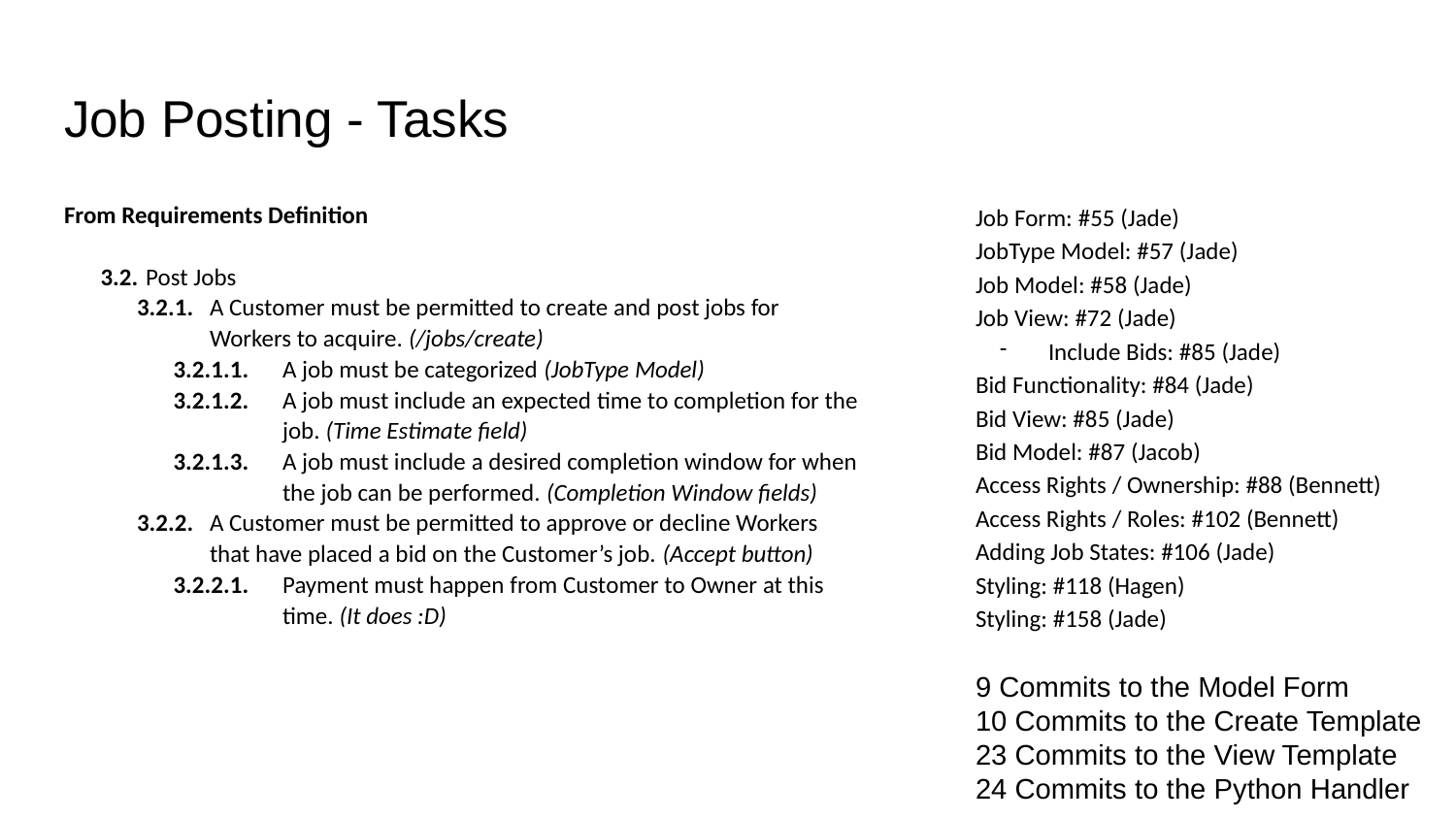

# Job Posting - Tasks
From Requirements Definition

3.2.  Post Jobs
3.2.1.	A Customer must be permitted to create and post jobs for Workers to acquire. (/jobs/create)
3.2.1.1.	A job must be categorized (JobType Model)
3.2.1.2.	A job must include an expected time to completion for the job. (Time Estimate field)
3.2.1.3.     	A job must include a desired completion window for when the job can be performed. (Completion Window fields)
3.2.2.	A Customer must be permitted to approve or decline Workers that have placed a bid on the Customer’s job. (Accept button)
3.2.2.1.     	Payment must happen from Customer to Owner at this time. (It does :D)

Job Form: #55 (Jade)
JobType Model: #57 (Jade)
Job Model: #58 (Jade)
Job View: #72 (Jade)
Include Bids: #85 (Jade)
Bid Functionality: #84 (Jade)
Bid View: #85 (Jade)
Bid Model: #87 (Jacob)
Access Rights / Ownership: #88 (Bennett)
Access Rights / Roles: #102 (Bennett)
Adding Job States: #106 (Jade)
Styling: #118 (Hagen)
Styling: #158 (Jade)
9 Commits to the Model Form
10 Commits to the Create Template
23 Commits to the View Template
24 Commits to the Python Handler